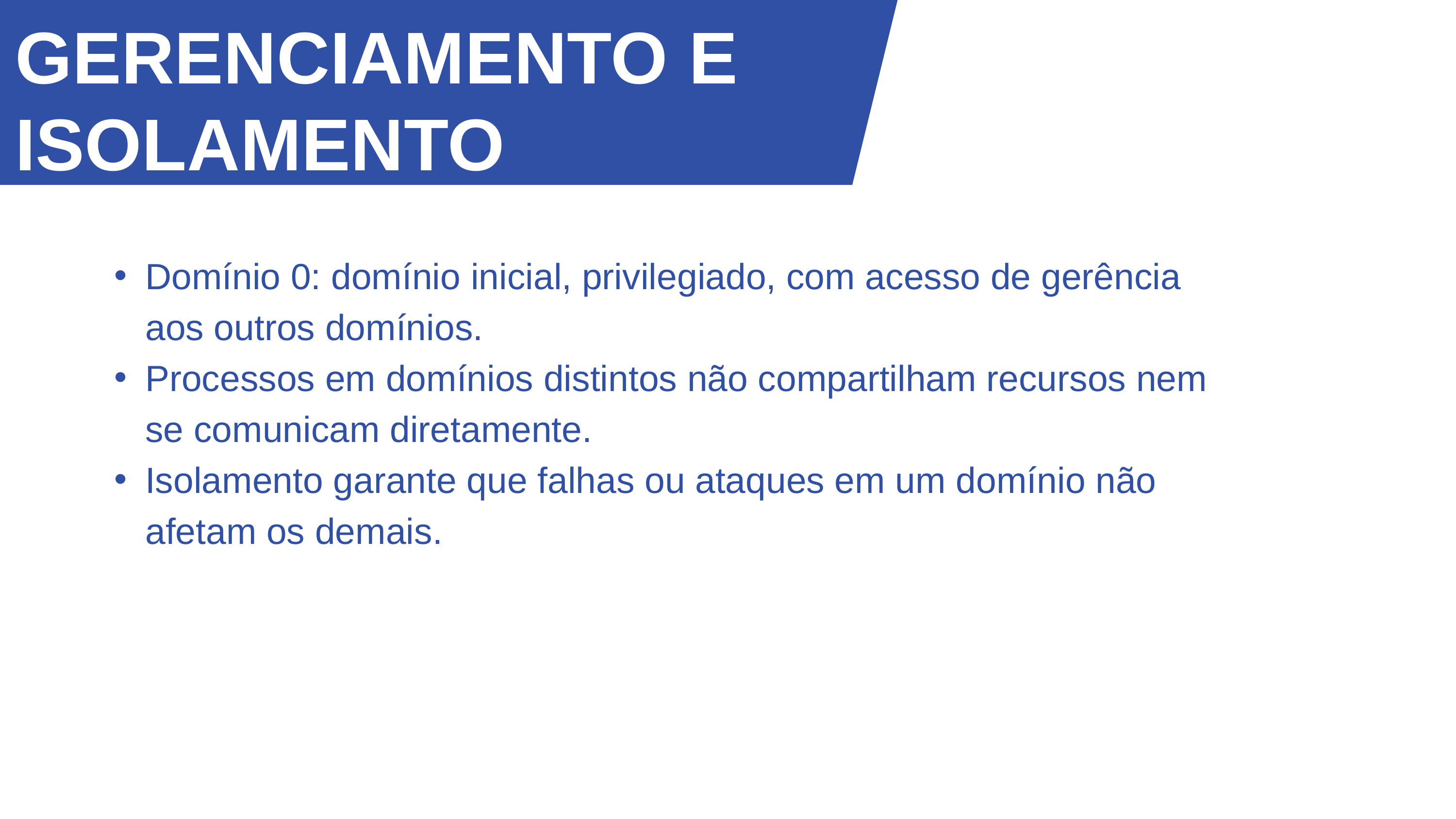

GERENCIAMENTO E ISOLAMENTO
Domínio 0: domínio inicial, privilegiado, com acesso de gerência aos outros domínios.
Processos em domínios distintos não compartilham recursos nem se comunicam diretamente.
Isolamento garante que falhas ou ataques em um domínio não afetam os demais.